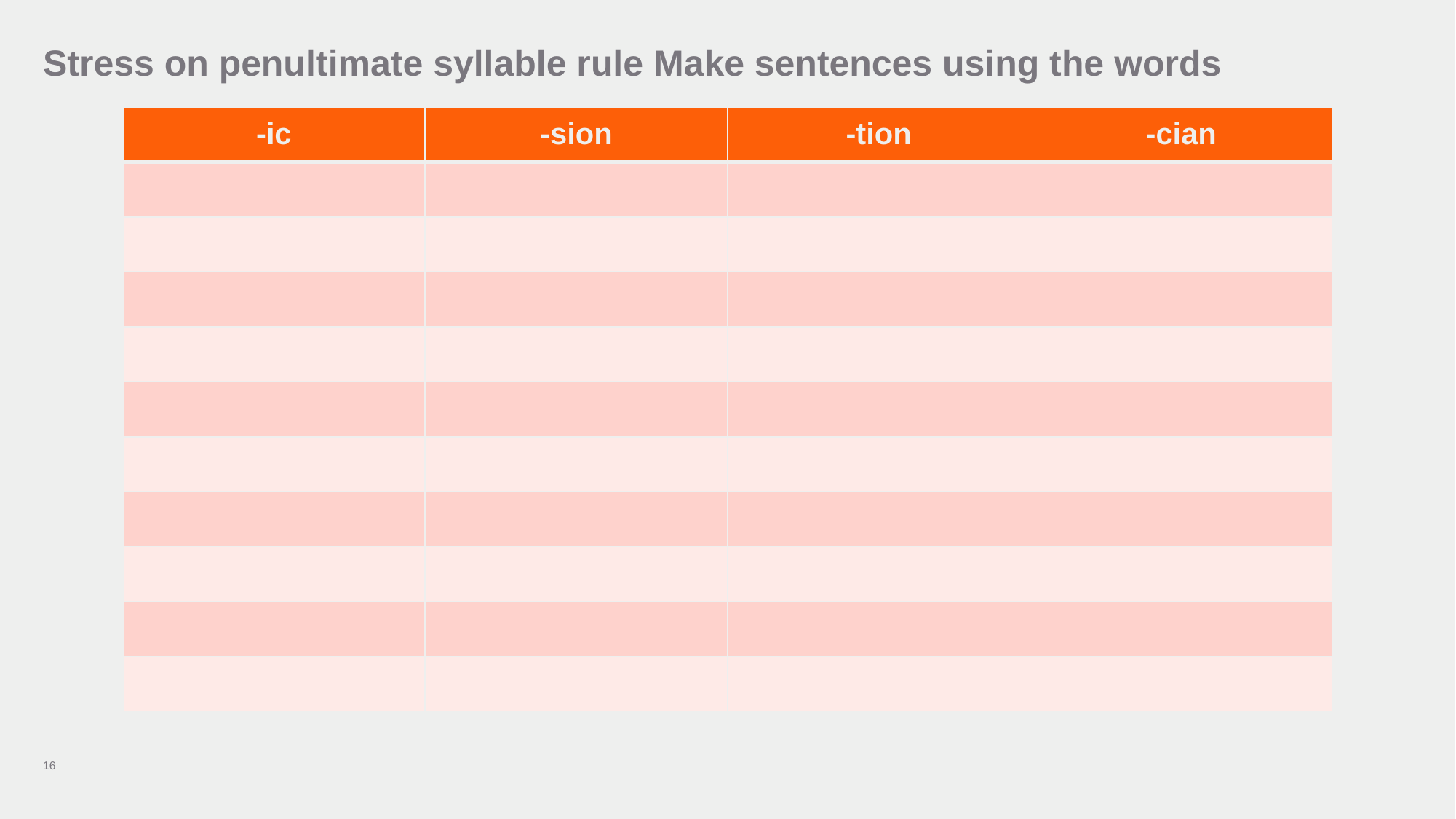

# Stress on penultimate syllable rule Make sentences using the words
| -ic | -sion | -tion | -cian |
| --- | --- | --- | --- |
|  |  |  |  |
|  |  |  |  |
|  |  |  |  |
|  |  |  |  |
|  |  |  |  |
|  |  |  |  |
|  |  |  |  |
|  |  |  |  |
|  |  |  |  |
|  |  |  |  |

16